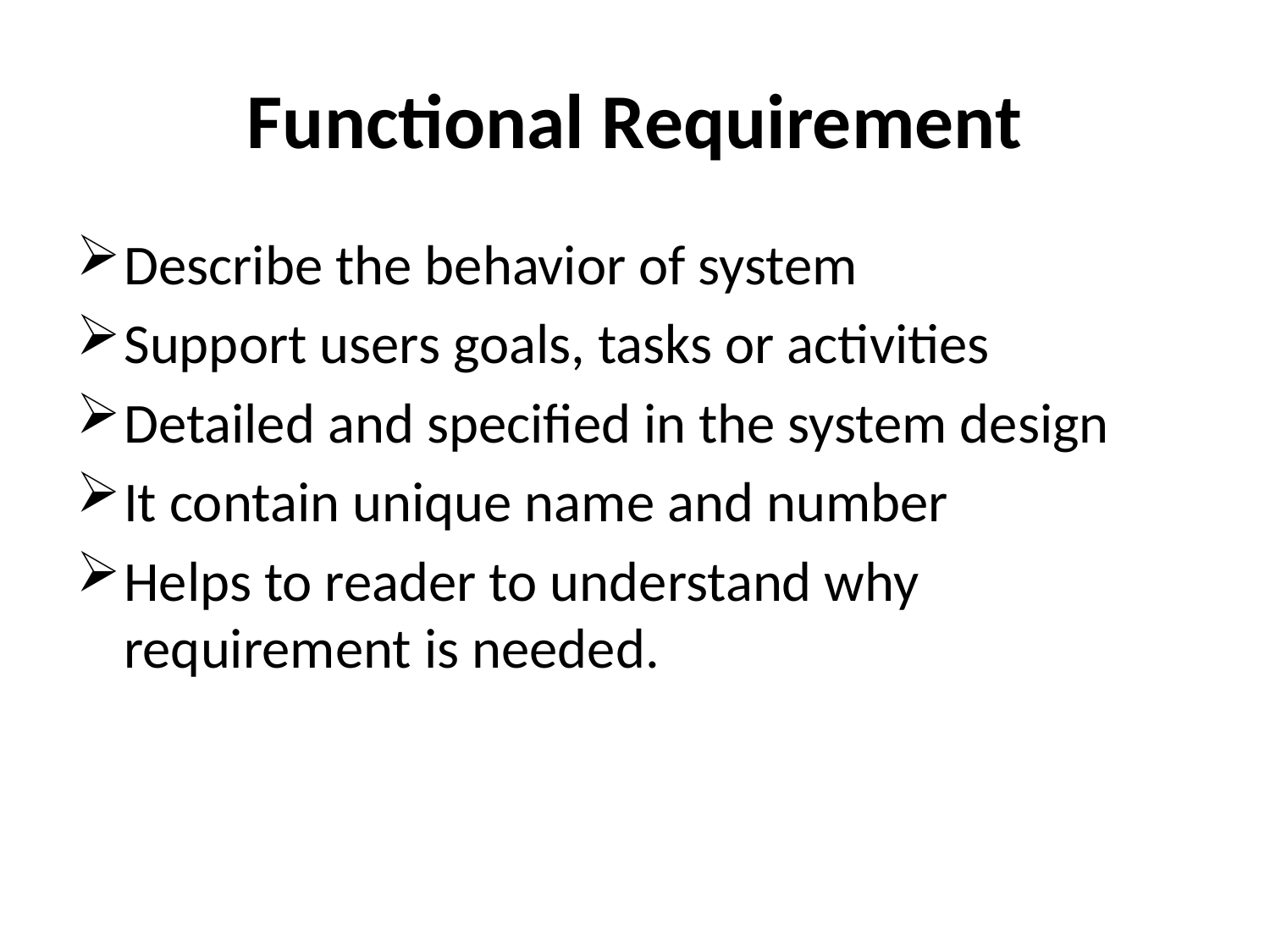

# Functional Requirement
Describe the behavior of system
Support users goals, tasks or activities
Detailed and specified in the system design
It contain unique name and number
Helps to reader to understand why requirement is needed.